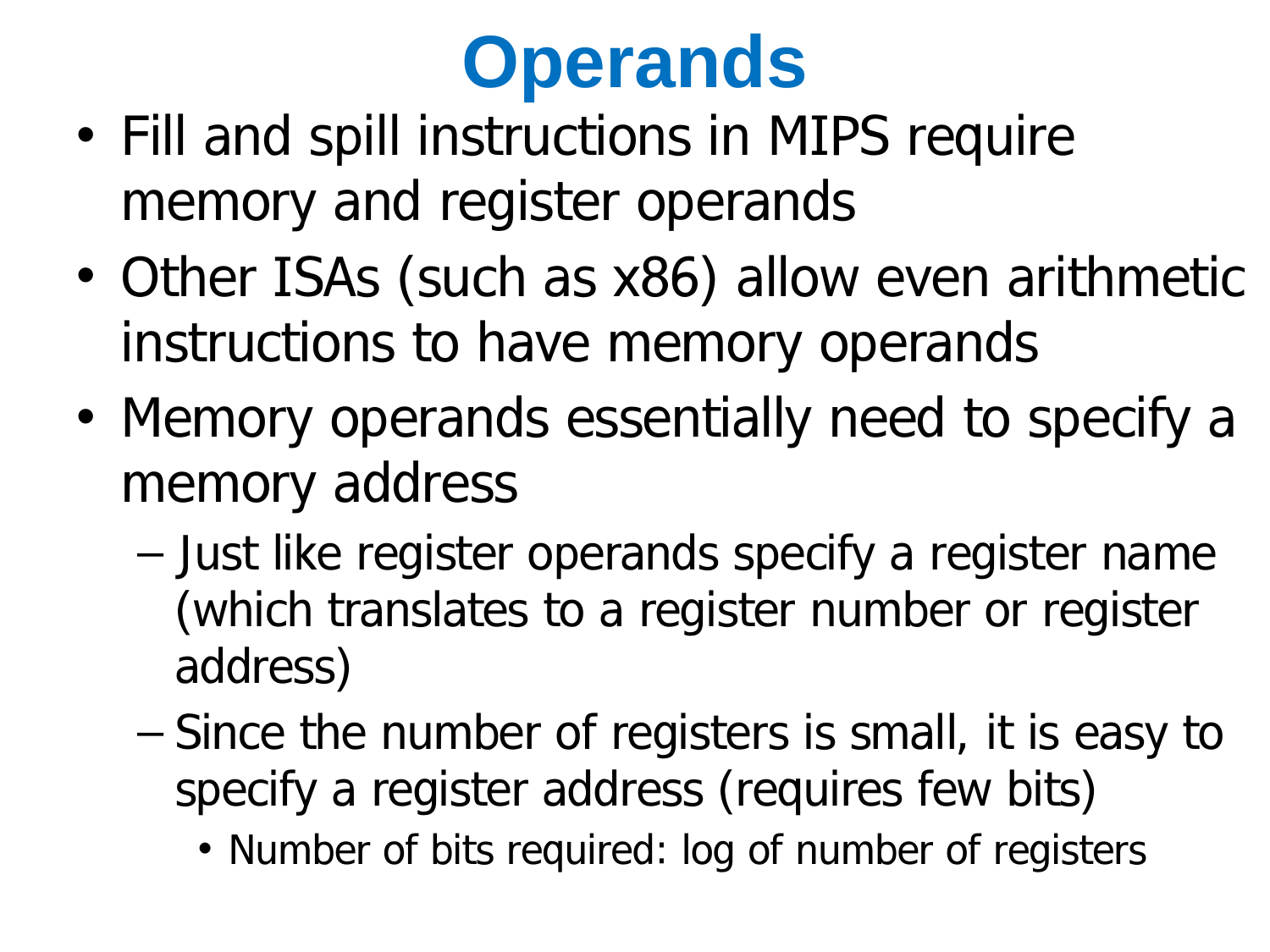

# Operands
Fill and spill instructions in MIPS require memory and register operands
Other ISAs (such as x86) allow even arithmetic instructions to have memory operands
Memory operands essentially need to specify a memory address
Just like register operands specify a register name (which translates to a register number or register address)
Since the number of registers is small, it is easy to specify a register address (requires few bits)
Number of bits required: log of number of registers